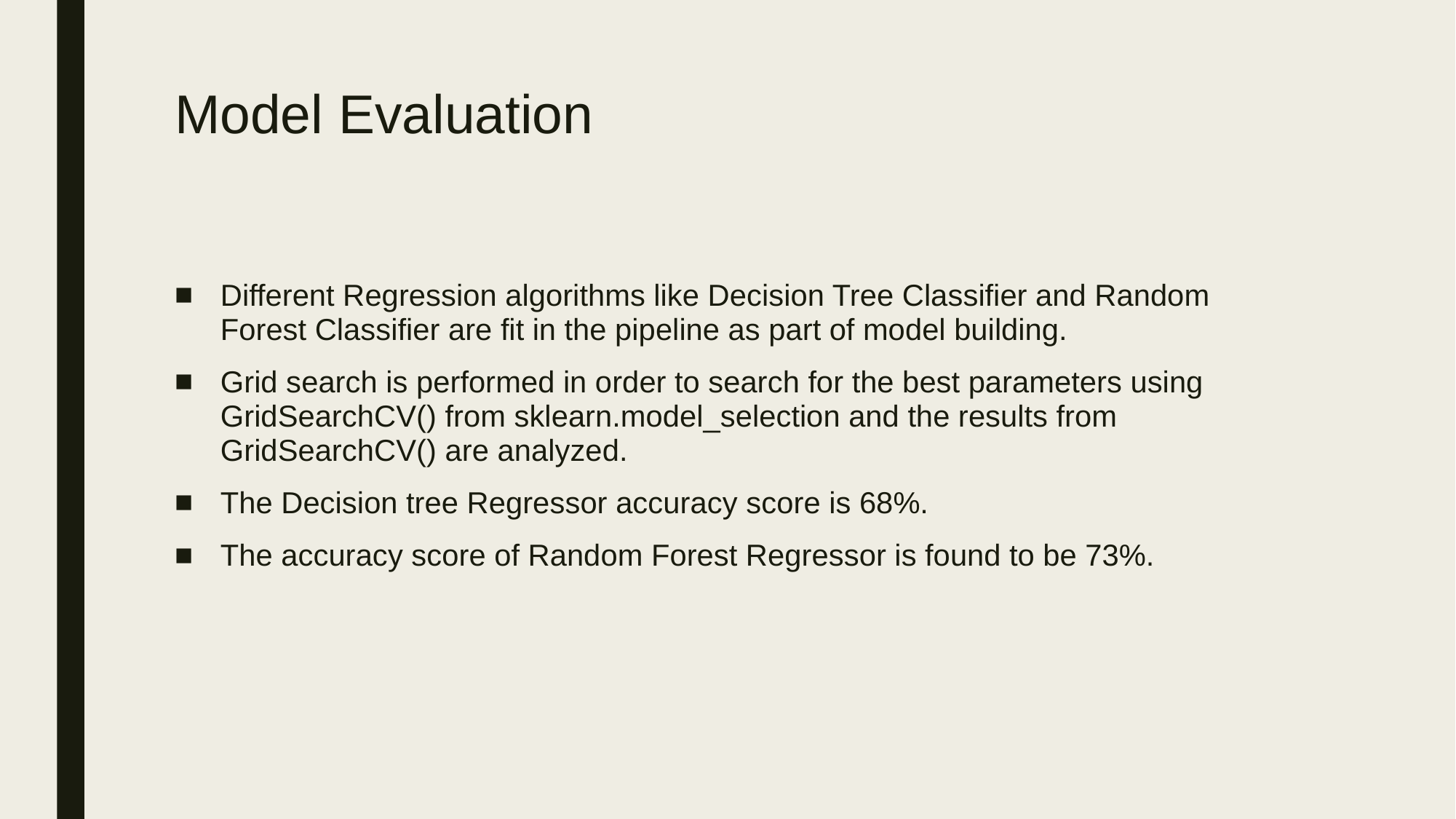

# Model Evaluation
Different Regression algorithms like Decision Tree Classifier and Random Forest Classifier are fit in the pipeline as part of model building.
Grid search is performed in order to search for the best parameters using GridSearchCV() from sklearn.model_selection and the results from GridSearchCV() are analyzed.
The Decision tree Regressor accuracy score is 68%.
The accuracy score of Random Forest Regressor is found to be 73%.